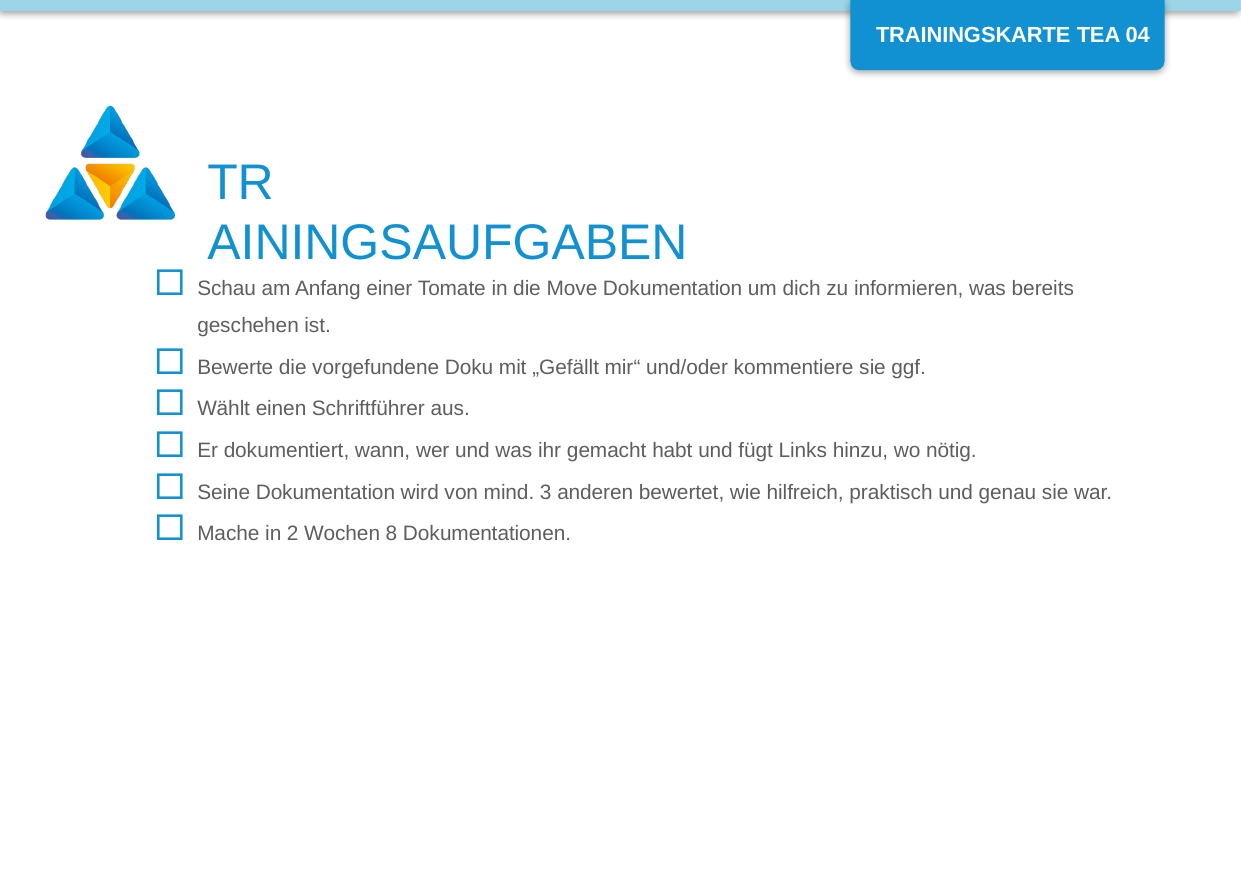

Schau am Anfang einer Tomate in die Move Dokumentation um dich zu informieren, was bereits geschehen ist.
Bewerte die vorgefundene Doku mit „Gefällt mir“ und/oder kommentiere sie ggf.
Wählt einen Schriftführer aus.
Er dokumentiert, wann, wer und was ihr gemacht habt und fügt Links hinzu, wo nötig.
Seine Dokumentation wird von mind. 3 anderen bewertet, wie hilfreich, praktisch und genau sie war.
Mache in 2 Wochen 8 Dokumentationen.